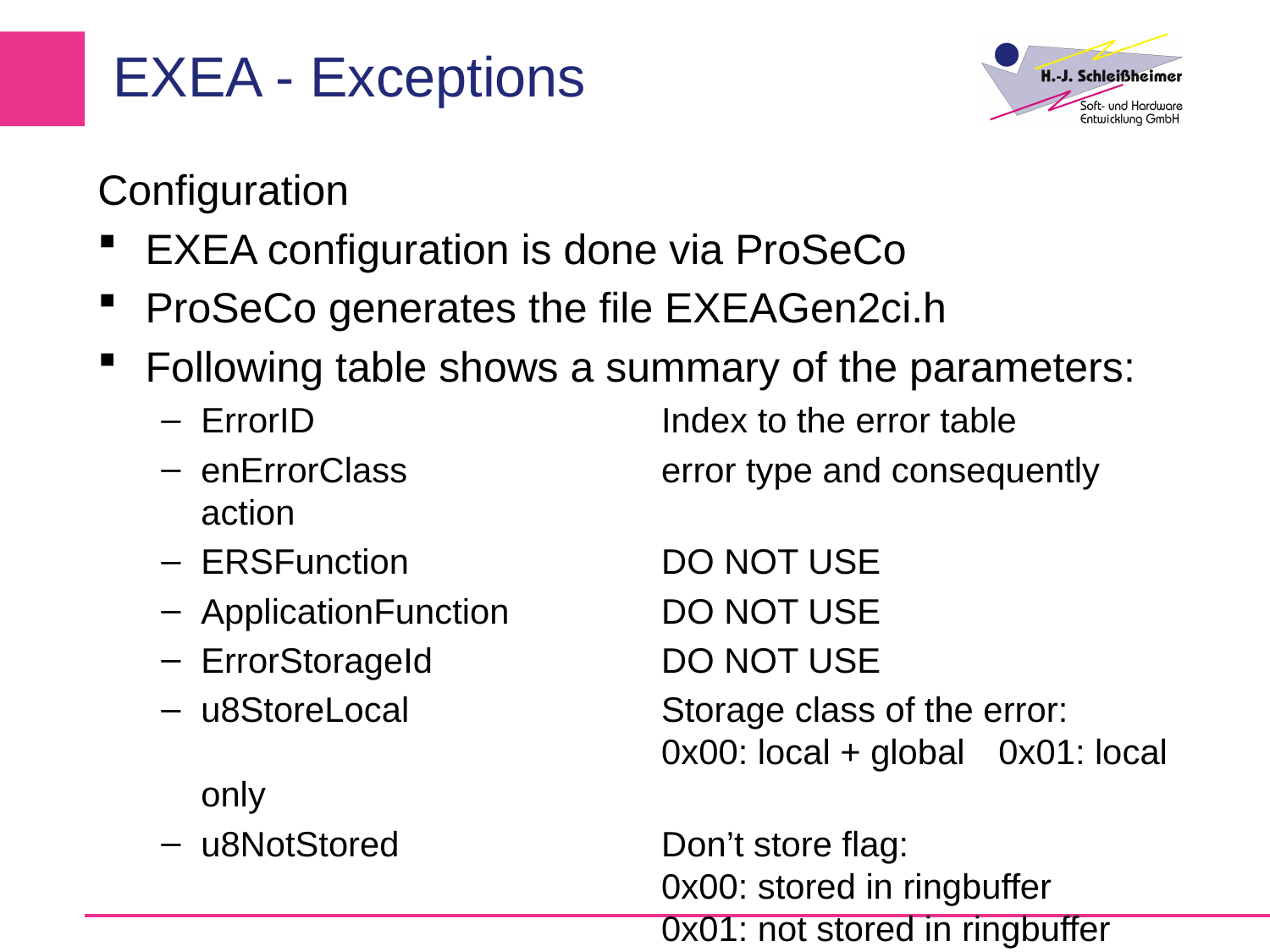

# EXEA - Exceptions
Configuration
EXEA configuration is done via ProSeCo
ProSeCo generates the file EXEAGen2ci.h
Following table shows a summary of the parameters:
ErrorID	Index to the error table
enErrorClass	error type and consequently action
ERSFunction	DO NOT USE
ApplicationFunction	DO NOT USE
ErrorStorageId	DO NOT USE
u8StoreLocal	Storage class of the error:
	0x00: local + global	0x01: local only
u8NotStored	Don’t store flag:
	0x00: stored in ringbuffer
	0x01: not stored in ringbuffer